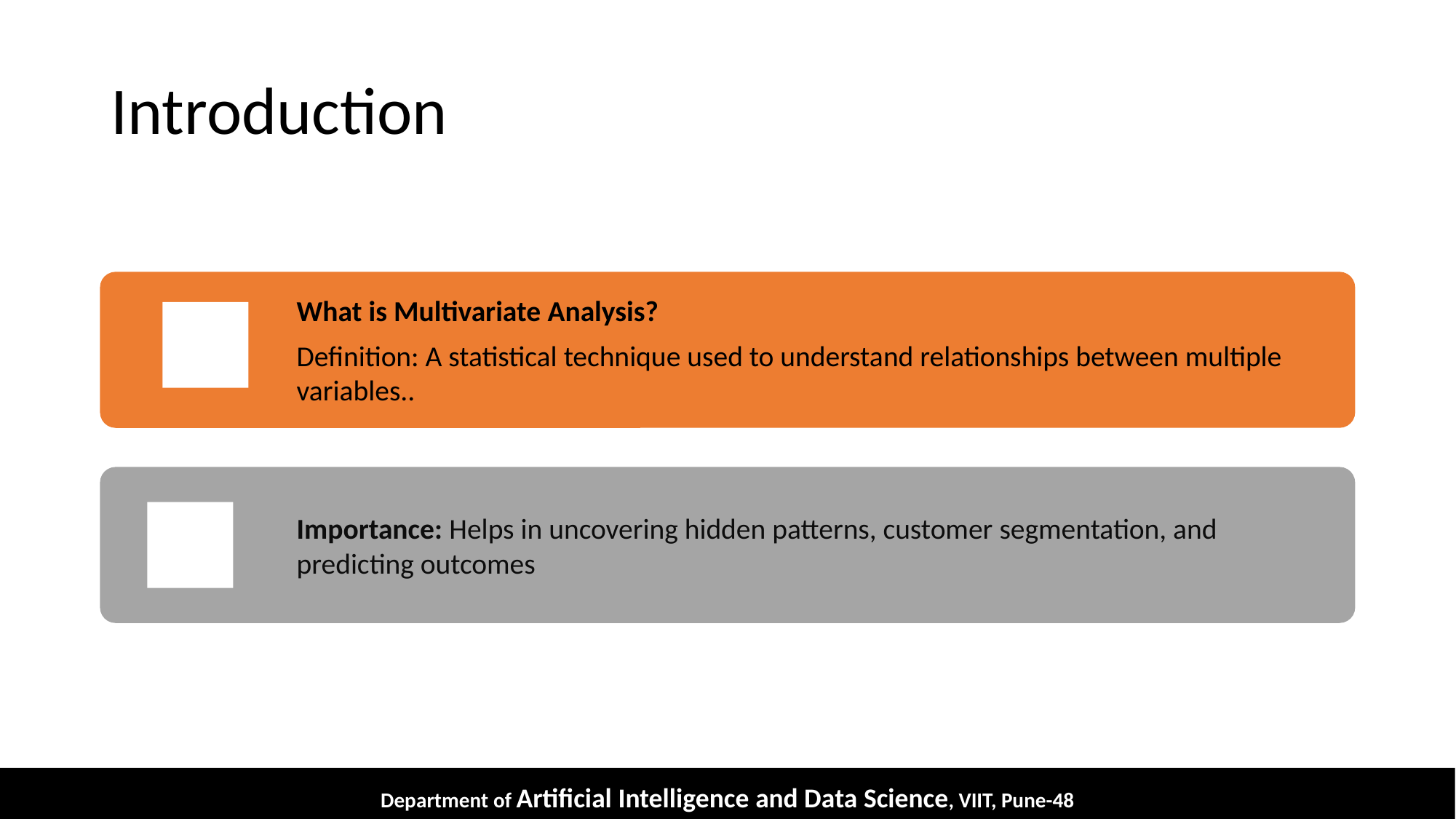

Introduction
What is Multivariate Analysis?
Definition: A statistical technique used to understand relationships between multiple variables..
Importance: Helps in uncovering hidden patterns, customer segmentation, and predicting outcomes
Department of Artificial Intelligence and Data Science, VIIT, Pune-48